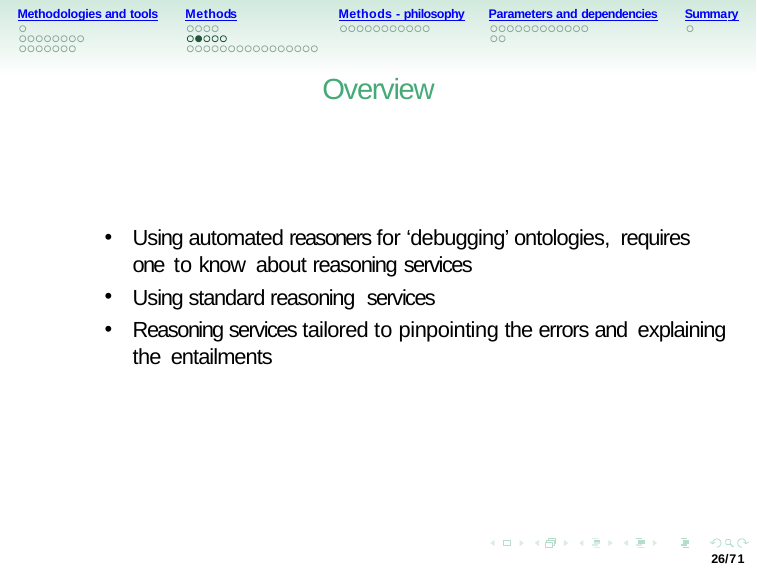

Methodologies and tools
Methods
Methods - philosophy
Parameters and dependencies
Summary

Overview
Using automated reasoners for ‘debugging’ ontologies,  requires  one  to know  about reasoning services
Using standard reasoning  services
Reasoning services tailored to pinpointing the errors and  explaining the entailments

26/71